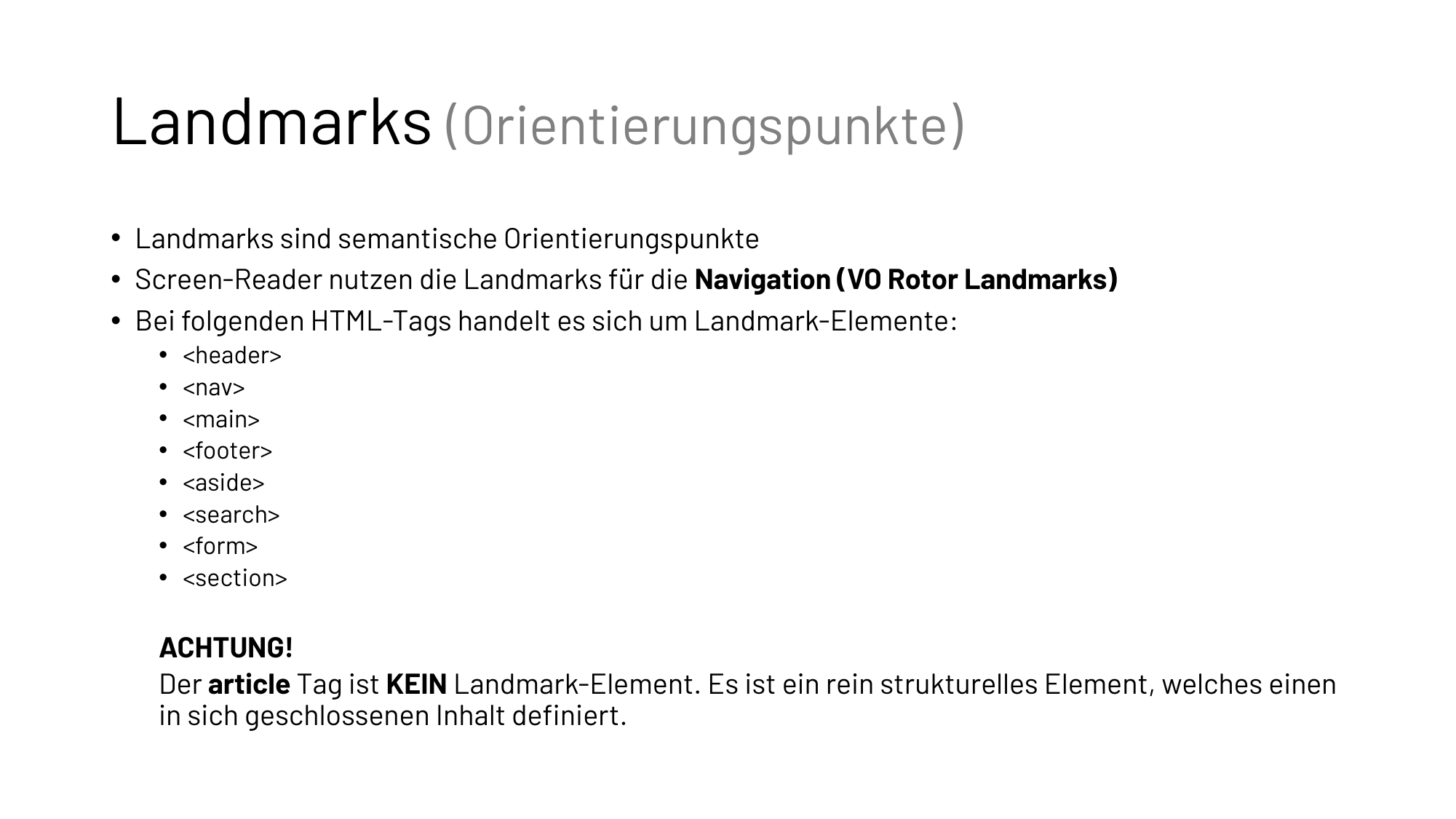

# Landmarks (Orientierungspunkte)
Landmarks sind semantische Orientierungspunkte
Screen-Reader nutzen die Landmarks für die Navigation (VO Rotor Landmarks)
Bei folgenden HTML-Tags handelt es sich um Landmark-Elemente:
<header>
<nav>
<main>
<footer>
<aside>
<search>
<form>
<section>

ACHTUNG!
Der article Tag ist KEIN Landmark-Element. Es ist ein rein strukturelles Element, welches einen in sich geschlossenen Inhalt definiert.